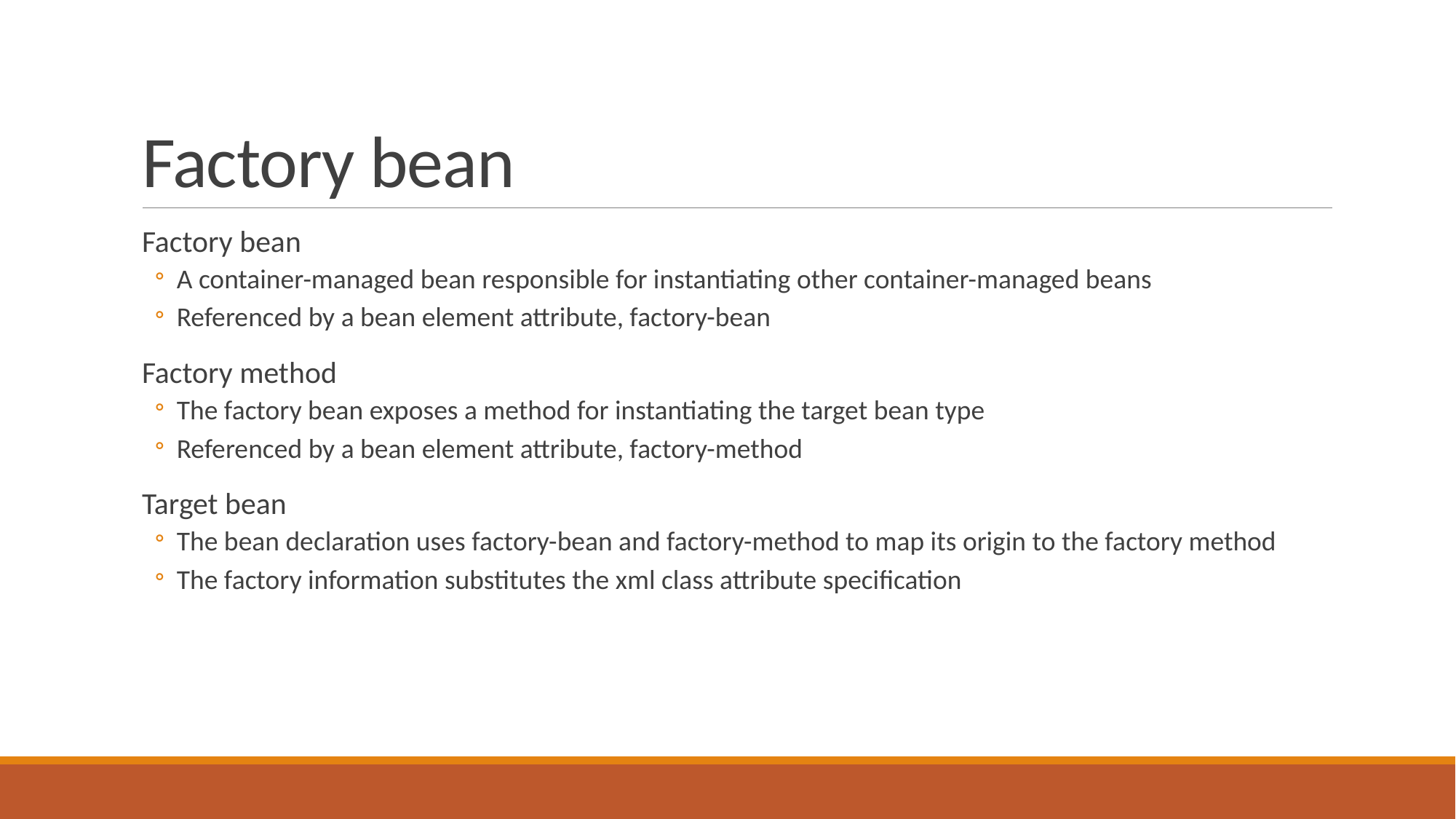

# Factory bean
Factory bean
A container-managed bean responsible for instantiating other container-managed beans
Referenced by a bean element attribute, factory-bean
Factory method
The factory bean exposes a method for instantiating the target bean type
Referenced by a bean element attribute, factory-method
Target bean
The bean declaration uses factory-bean and factory-method to map its origin to the factory method
The factory information substitutes the xml class attribute specification